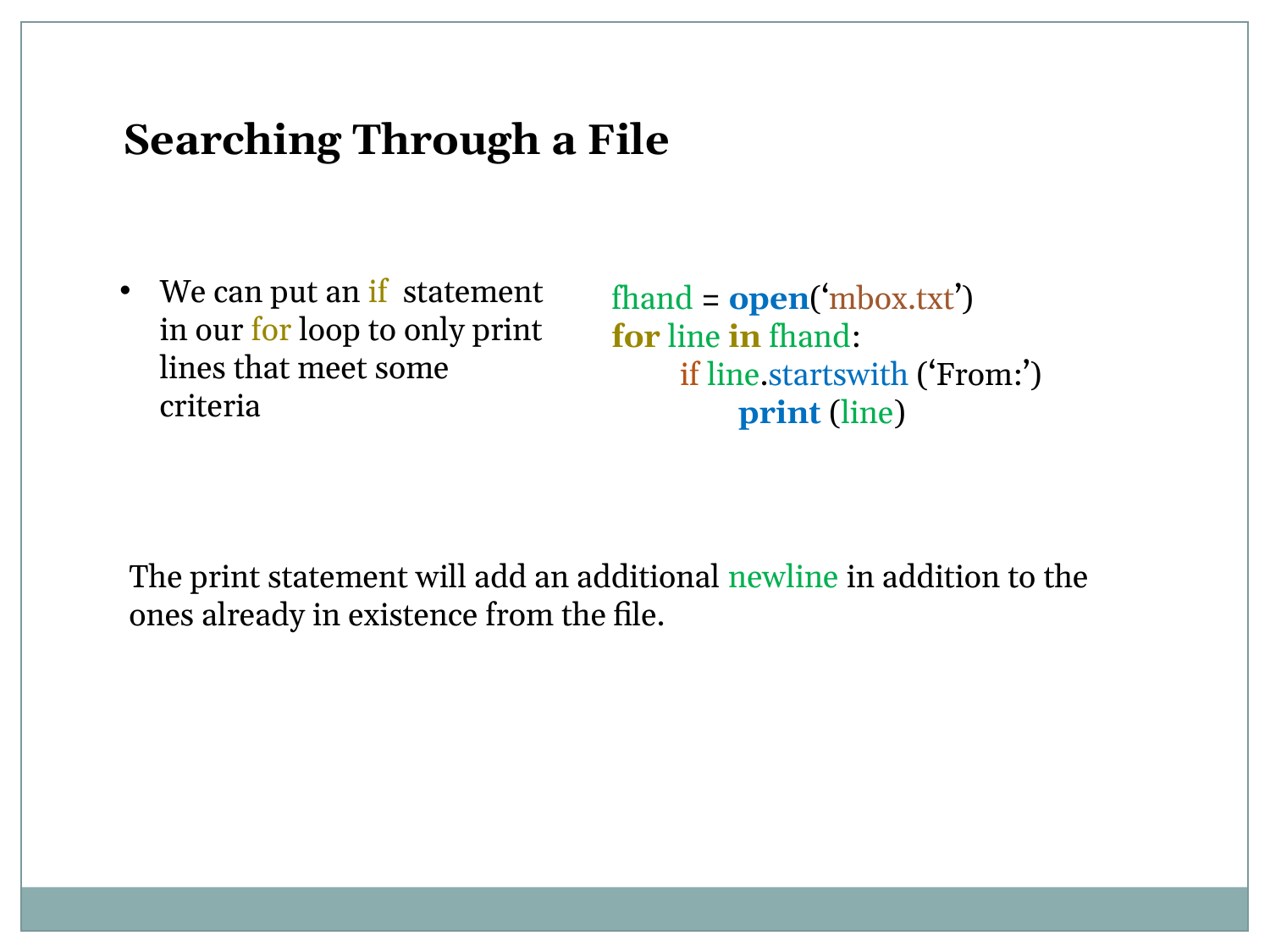

Searching Through a File
We can put an if  statement in our for loop to only print lines that meet some criteria
fhand = open(‘mbox.txt’)
for line in fhand:
         if line.startswith (‘From:’)
	print (line)
The print statement will add an additional newline in addition to the ones already in existence from the file.